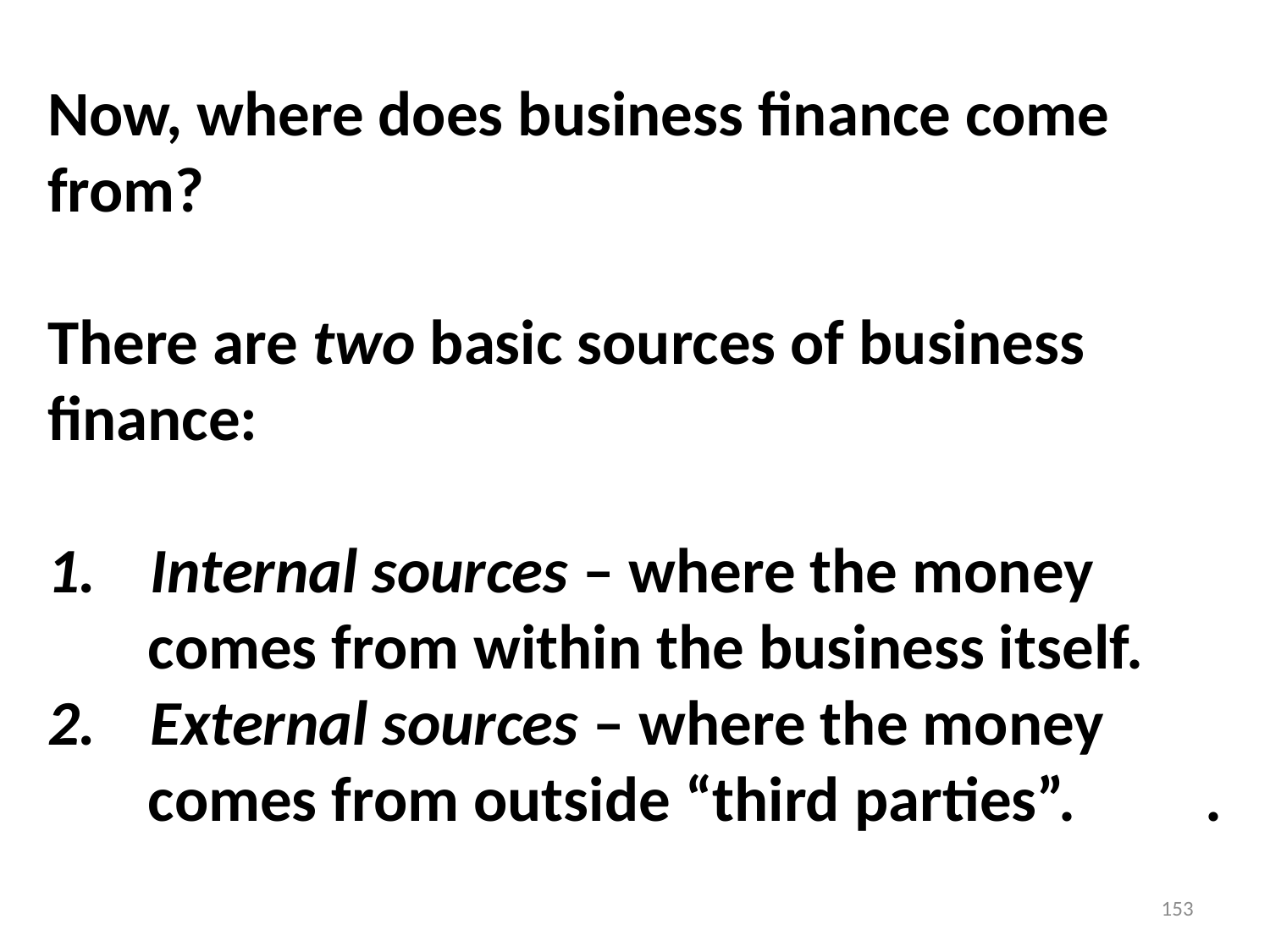

Now, where does business finance come from?

There are two basic sources of business
finance:

Internal sources – where the money
       comes from within the business itself.
External sources – where the money
       comes from outside “third parties”.         .
153